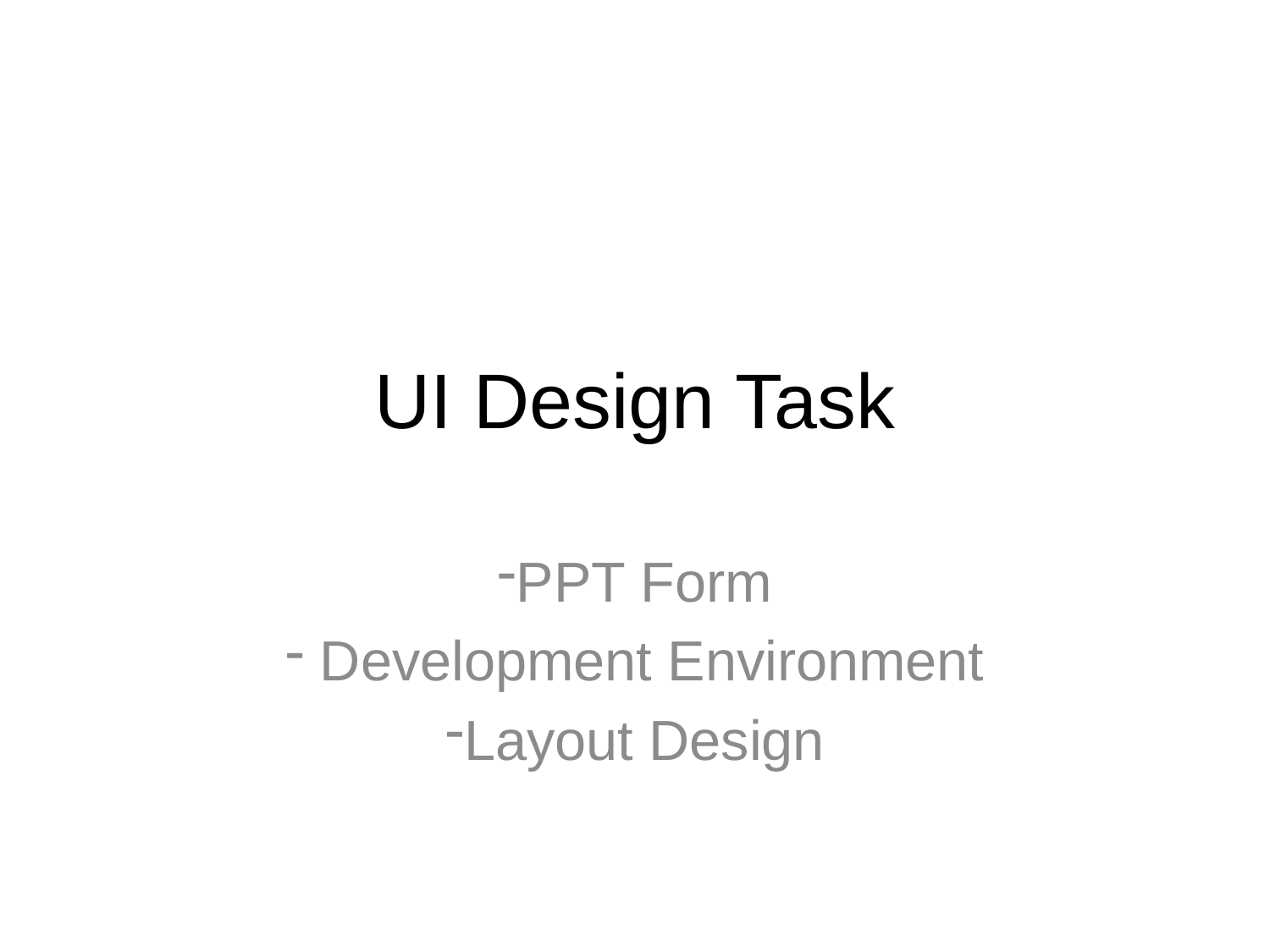

# UI Design Task
PPT Form
 Development Environment
Layout Design